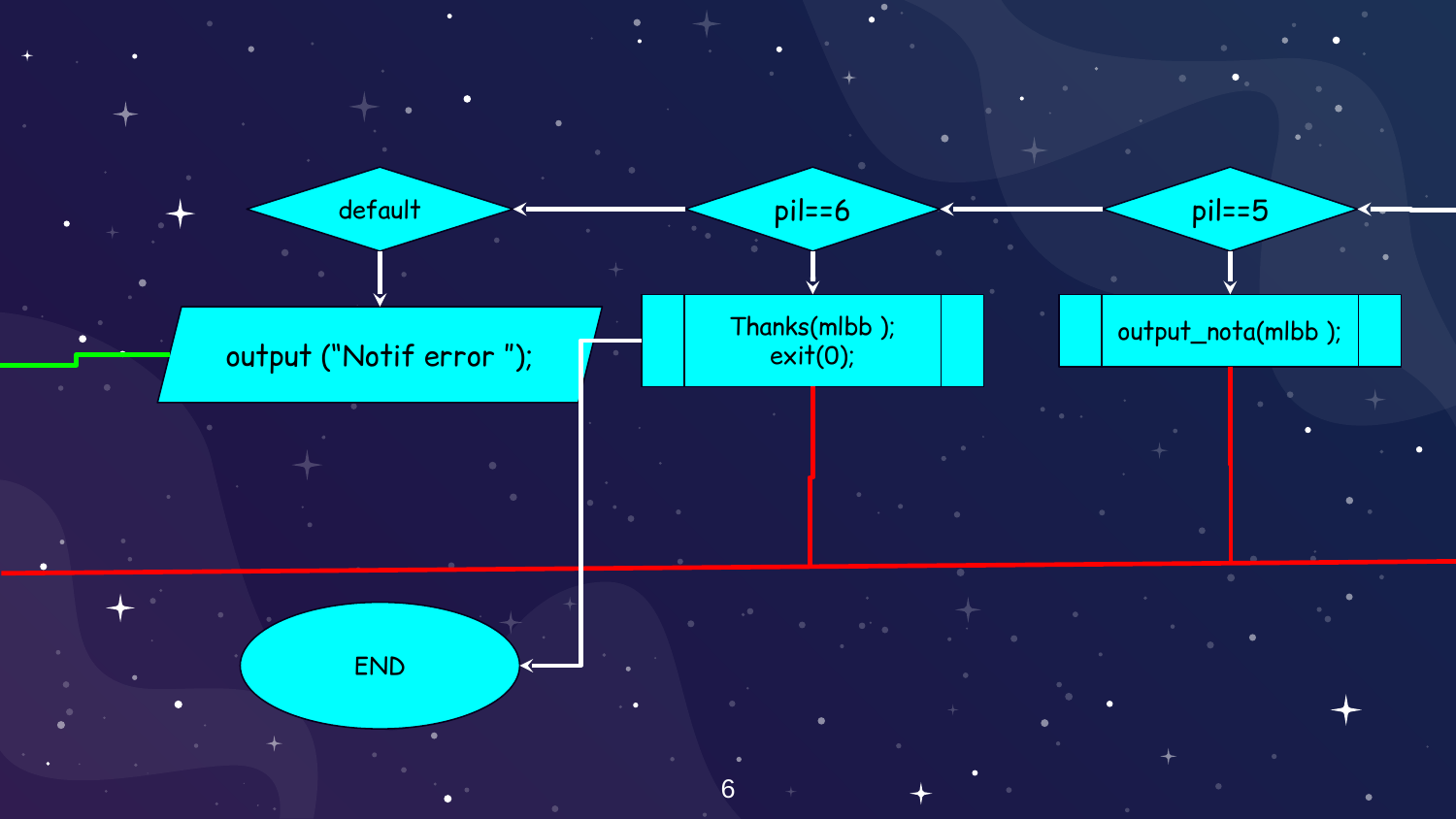

default
pil==6
pil==5
Thanks(mlbb );
exit(0);
output_nota(mlbb );
output (“Notif error ”);
END
6